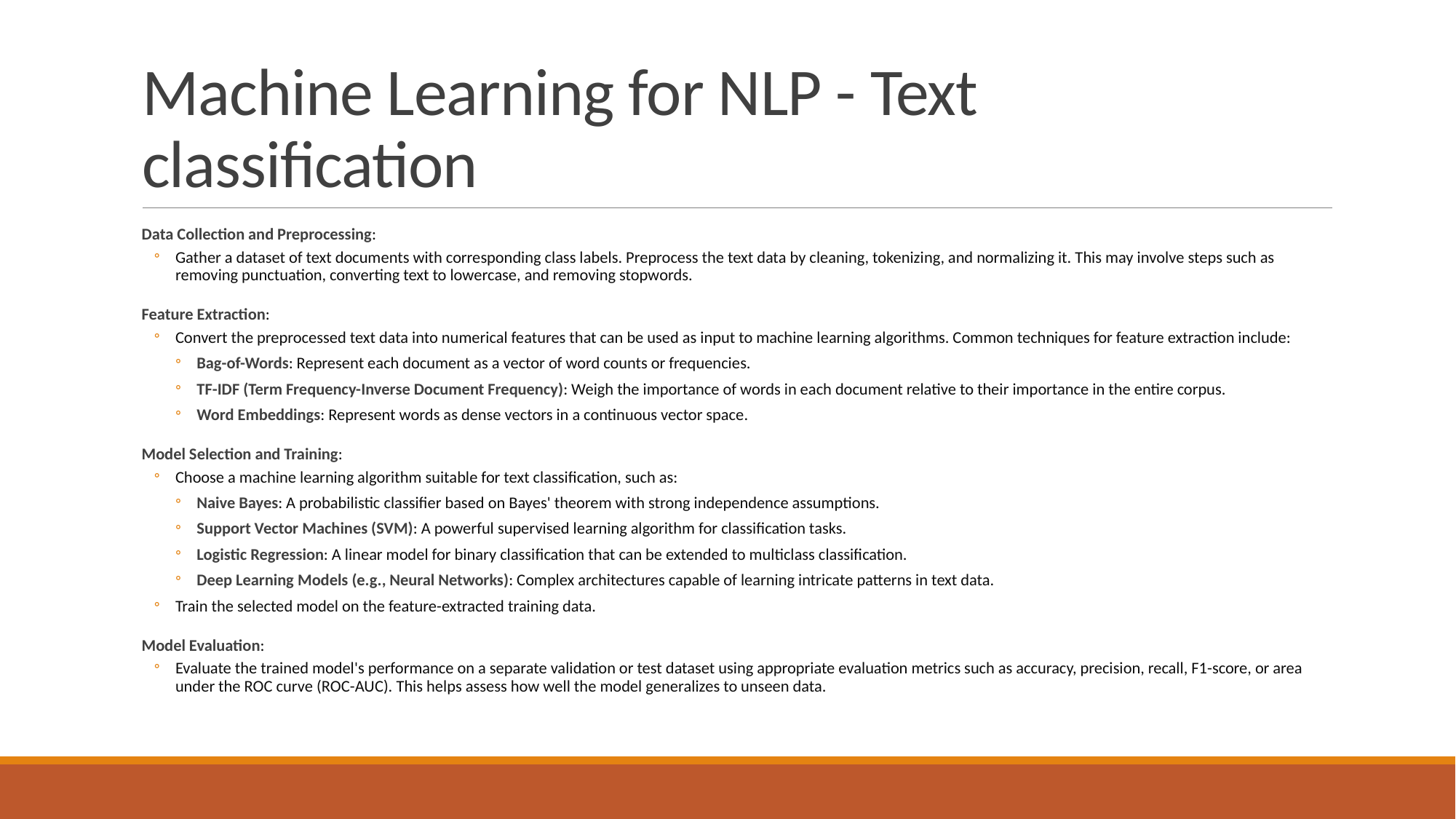

# Machine Learning for NLP - Text classification
Data Collection and Preprocessing:
Gather a dataset of text documents with corresponding class labels. Preprocess the text data by cleaning, tokenizing, and normalizing it. This may involve steps such as removing punctuation, converting text to lowercase, and removing stopwords.
Feature Extraction:
Convert the preprocessed text data into numerical features that can be used as input to machine learning algorithms. Common techniques for feature extraction include:
Bag-of-Words: Represent each document as a vector of word counts or frequencies.
TF-IDF (Term Frequency-Inverse Document Frequency): Weigh the importance of words in each document relative to their importance in the entire corpus.
Word Embeddings: Represent words as dense vectors in a continuous vector space.
Model Selection and Training:
Choose a machine learning algorithm suitable for text classification, such as:
Naive Bayes: A probabilistic classifier based on Bayes' theorem with strong independence assumptions.
Support Vector Machines (SVM): A powerful supervised learning algorithm for classification tasks.
Logistic Regression: A linear model for binary classification that can be extended to multiclass classification.
Deep Learning Models (e.g., Neural Networks): Complex architectures capable of learning intricate patterns in text data.
Train the selected model on the feature-extracted training data.
Model Evaluation:
Evaluate the trained model's performance on a separate validation or test dataset using appropriate evaluation metrics such as accuracy, precision, recall, F1-score, or area under the ROC curve (ROC-AUC). This helps assess how well the model generalizes to unseen data.